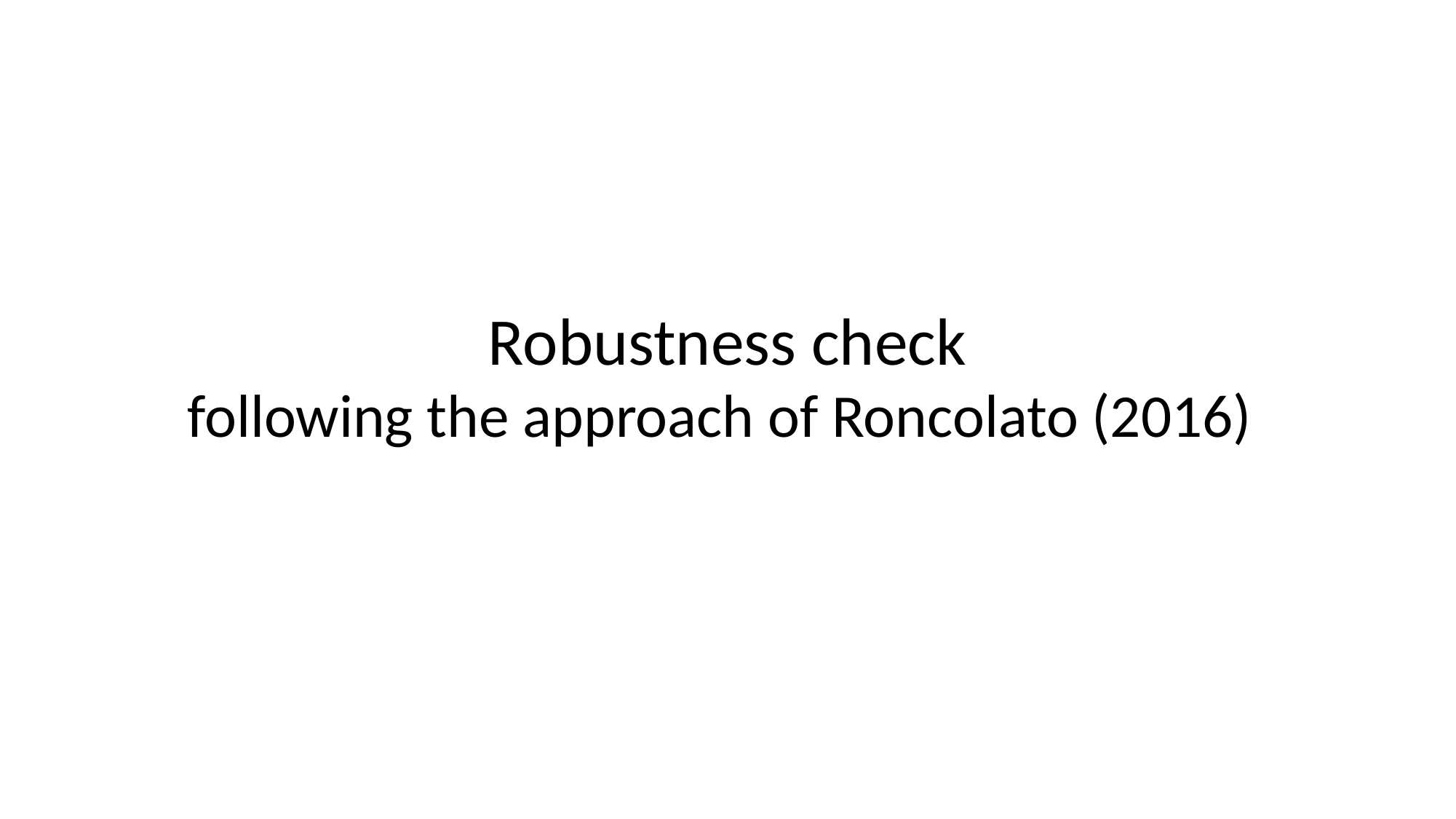

Robustness check
following the approach of Roncolato (2016)